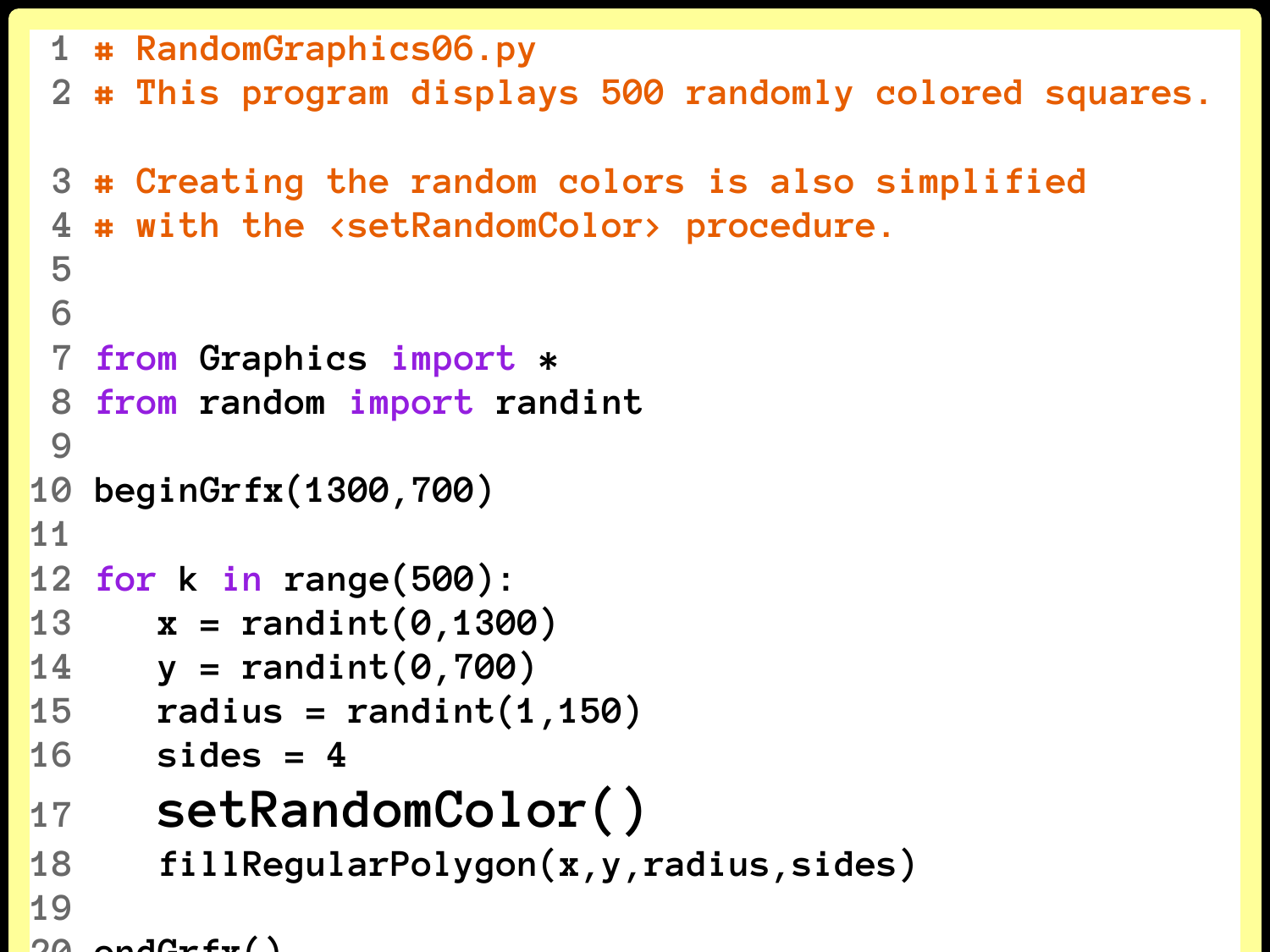

1 # RandomGraphics06.py
 2 # This program displays 500 randomly colored squares.
 3 # Creating the random colors is also simplified
 4 # with the <setRandomColor> procedure.
 5
 6
 7 from Graphics import *
 8 from random import randint
 9
10 beginGrfx(1300,700)
11
12 for k in range(500):
13    x = randint(0,1300)
14    y = randint(0,700)
15    radius = randint(1,150)
16    sides = 4
17    setRandomColor()
18    fillRegularPolygon(x,y,radius,sides)
19
20 endGrfx()